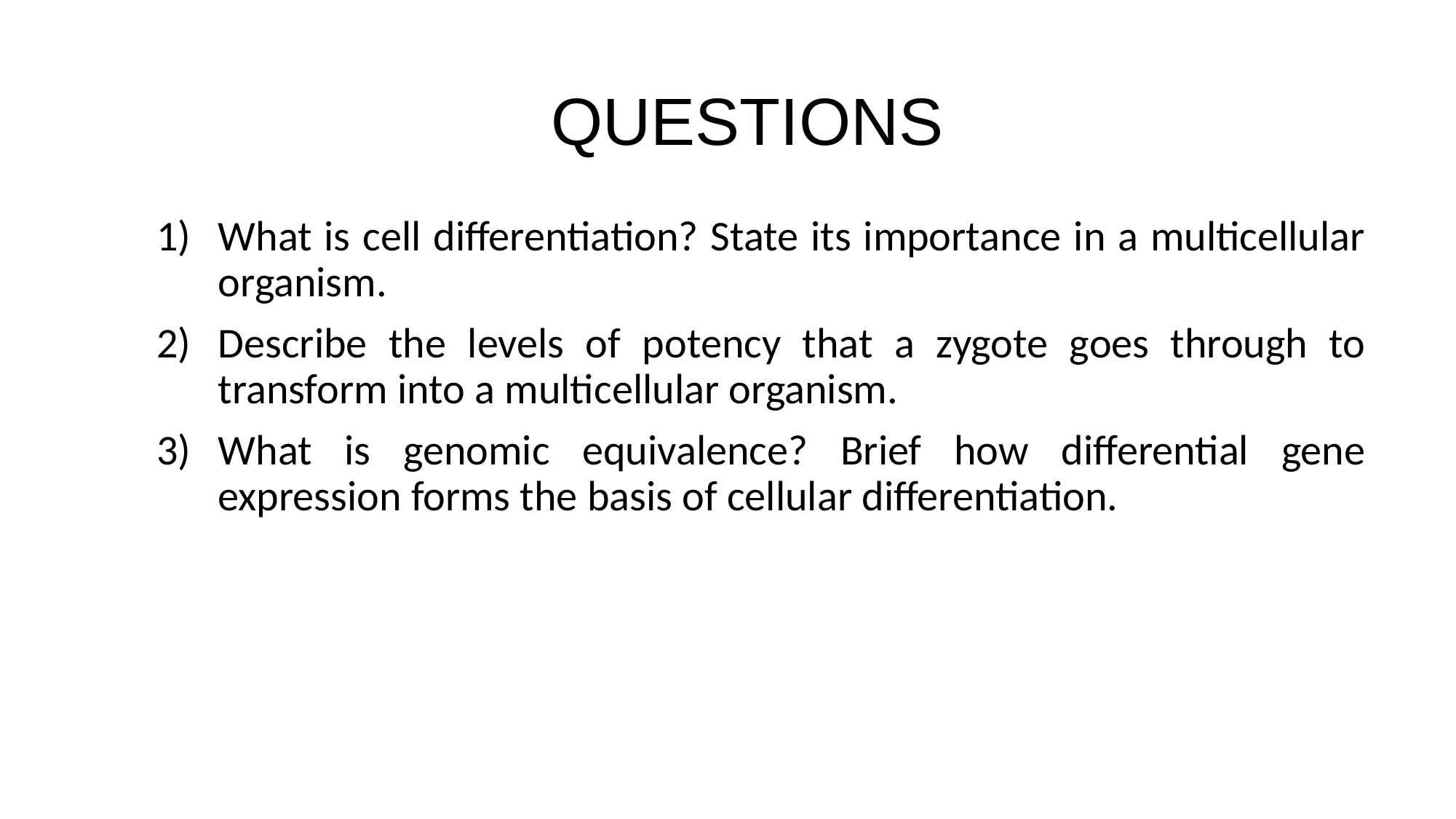

# QUESTIONS
What is cell differentiation? State its importance in a multicellular organism.
Describe the levels of potency that a zygote goes through to transform into a multicellular organism.
What is genomic equivalence? Brief how differential gene expression forms the basis of cellular differentiation.
7